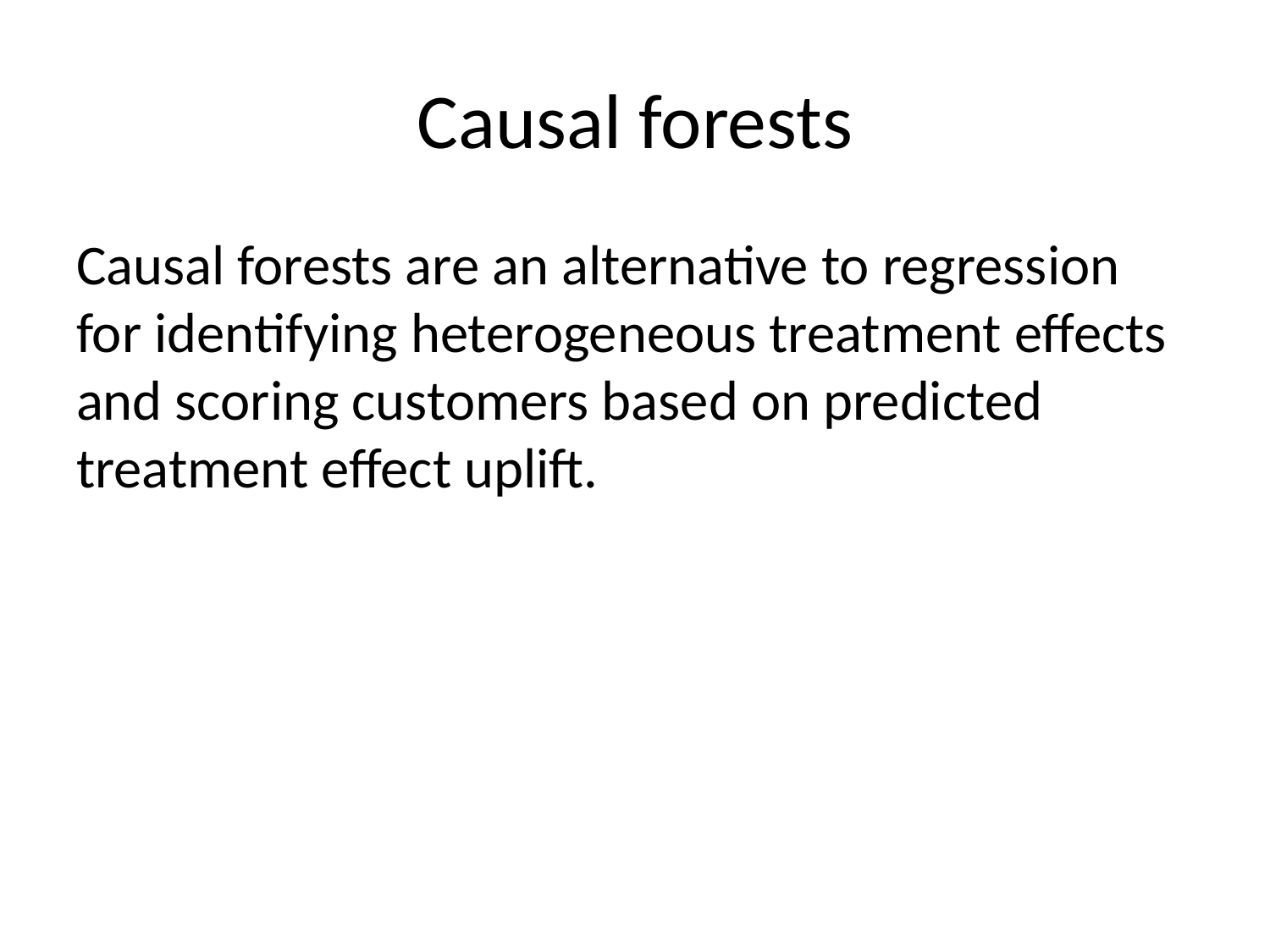

# Causal forests
Causal forests are an alternative to regression for identifying heterogeneous treatment effects and scoring customers based on predicted treatment effect uplift.